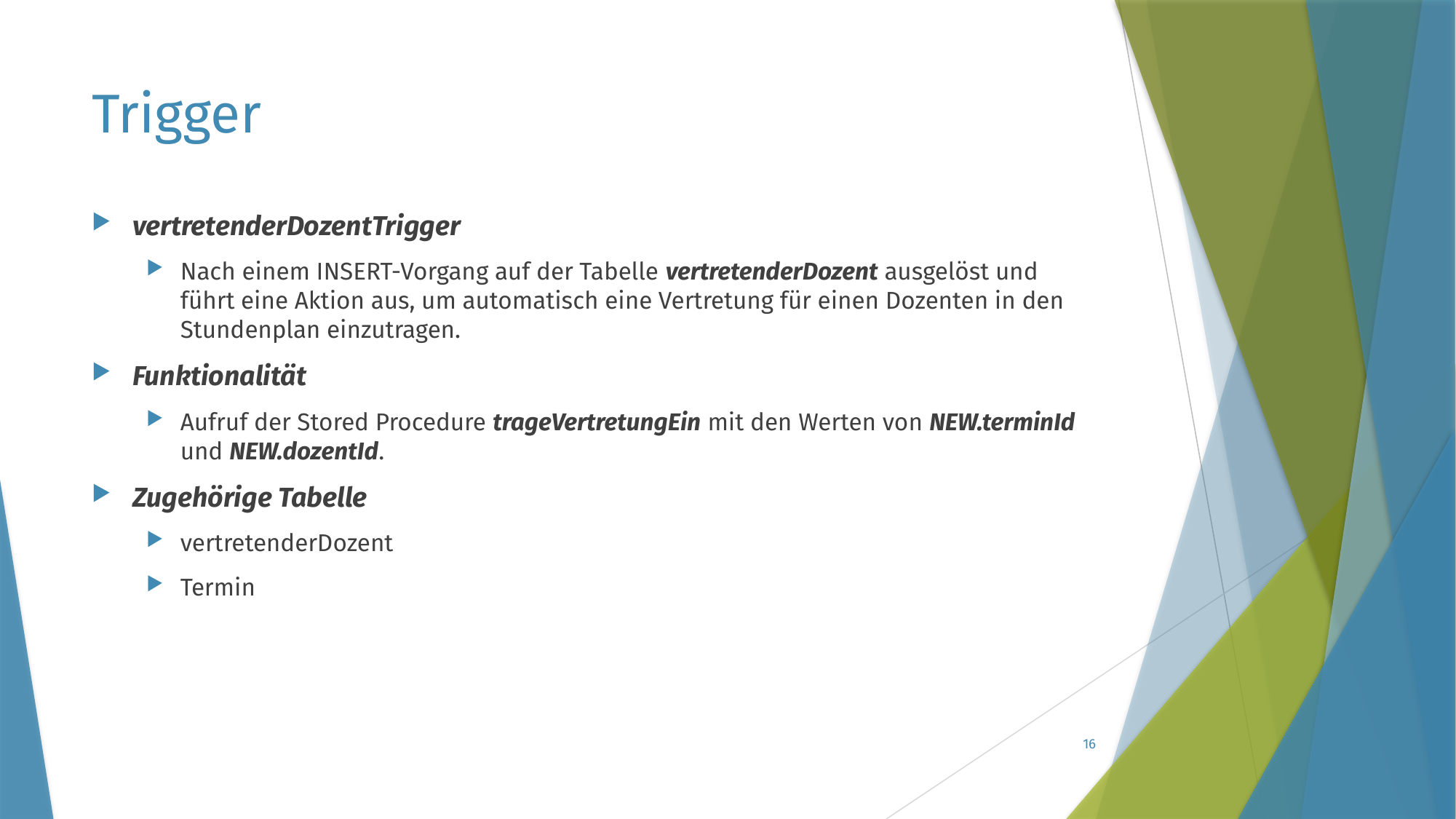

# Trigger
vertretenderDozentTrigger
Nach einem INSERT-Vorgang auf der Tabelle vertretenderDozent ausgelöst und führt eine Aktion aus, um automatisch eine Vertretung für einen Dozenten in den Stundenplan einzutragen.
Funktionalität
Aufruf der Stored Procedure trageVertretungEin mit den Werten von NEW.terminId und NEW.dozentId.
Zugehörige Tabelle
vertretenderDozent
Termin

16